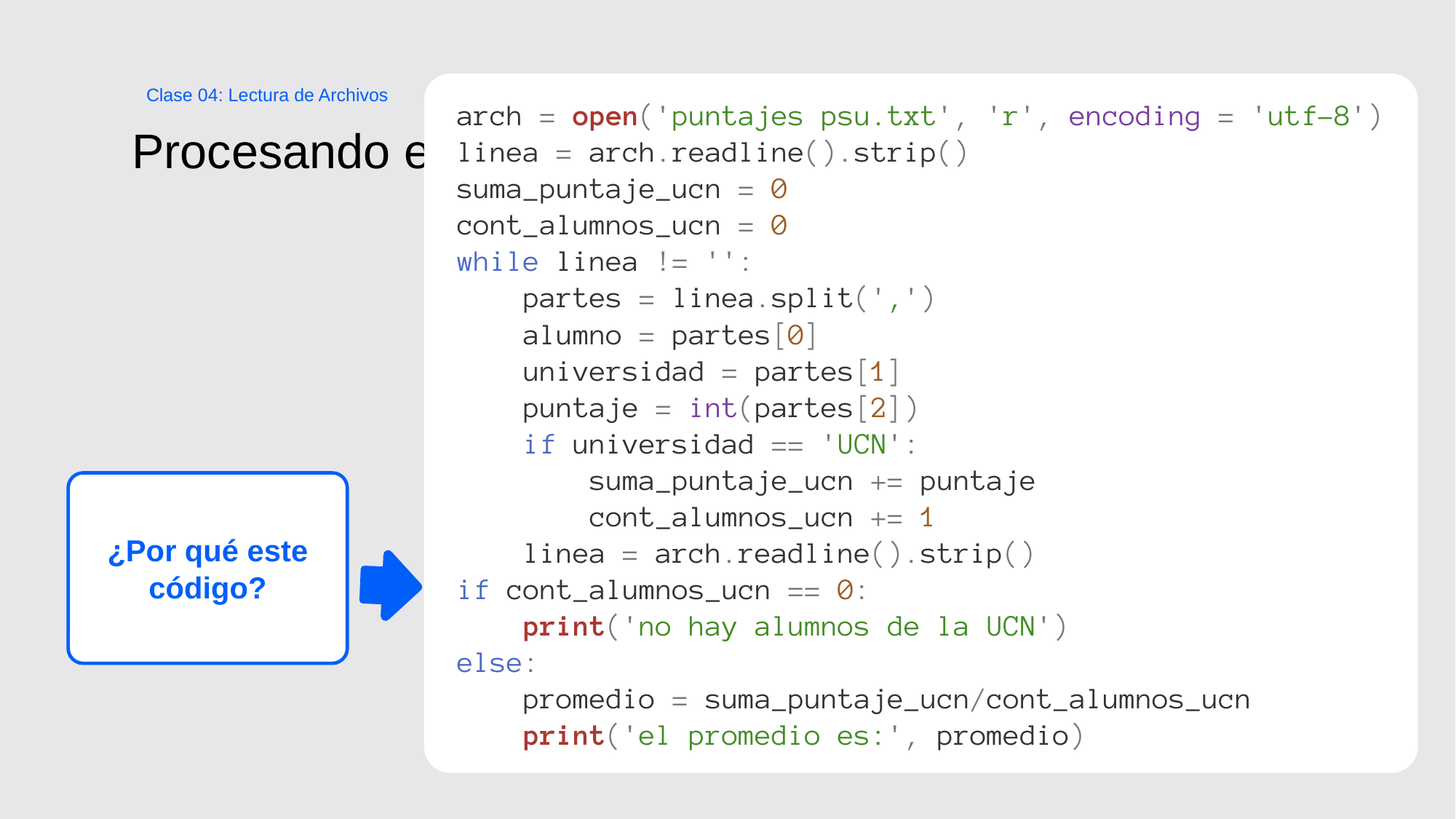

Clase 04: Lectura de Archivos
arch = open('puntajes psu.txt', 'r', encoding = 'utf-8')
linea = arch.readline().strip()
suma_puntaje_ucn = 0
cont_alumnos_ucn = 0
while linea != '':
    partes = linea.split(',')
    alumno = partes[0]
    universidad = partes[1]
    puntaje = int(partes[2])
    if universidad == 'UCN':
        suma_puntaje_ucn += puntaje
        cont_alumnos_ucn += 1
    linea = arch.readline().strip()
if cont_alumnos_ucn == 0:
    print('no hay alumnos de la UCN')
else:
    promedio = suma_puntaje_ucn/cont_alumnos_ucn
    print('el promedio es:', promedio)
# Procesando el archivo puntajes psu.txt
¿Por qué este código?